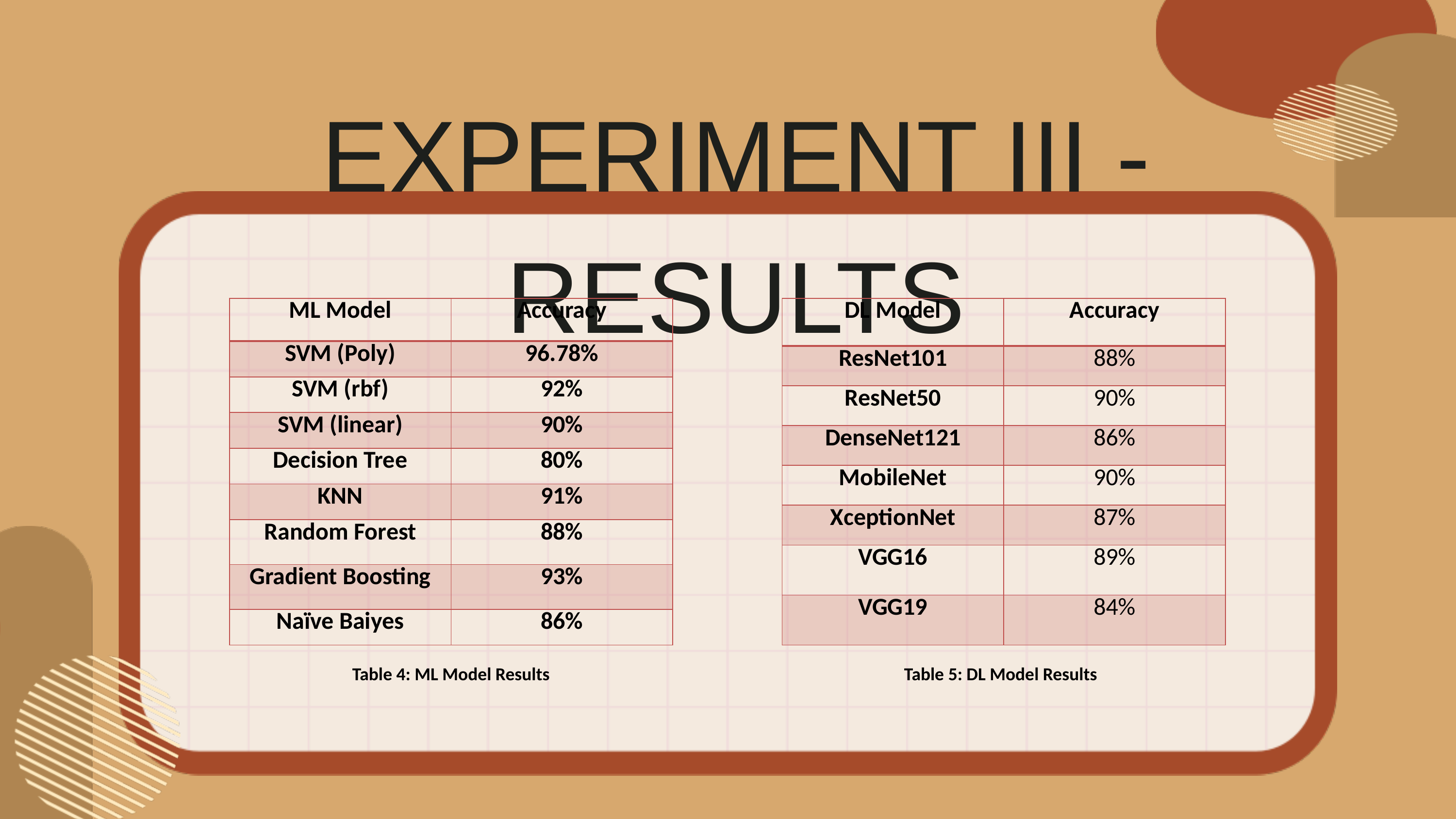

EXPERIMENT III - RESULTS

| ML Model | Accuracy |
| --- | --- |
| SVM (Poly) | 96.78% |
| SVM (rbf) | 92% |
| SVM (linear) | 90% |
| Decision Tree | 80% |
| KNN | 91% |
| Random Forest | 88% |
| Gradient Boosting | 93% |
| Naïve Baiyes | 86% |
| DL Model | Accuracy |
| --- | --- |
| ResNet101 | 88% |
| ResNet50 | 90% |
| DenseNet121 | 86% |
| MobileNet | 90% |
| XceptionNet | 87% |
| VGG16 | 89% |
| VGG19 | 84% |

Table 4: ML Model Results
Table 5: DL Model Results